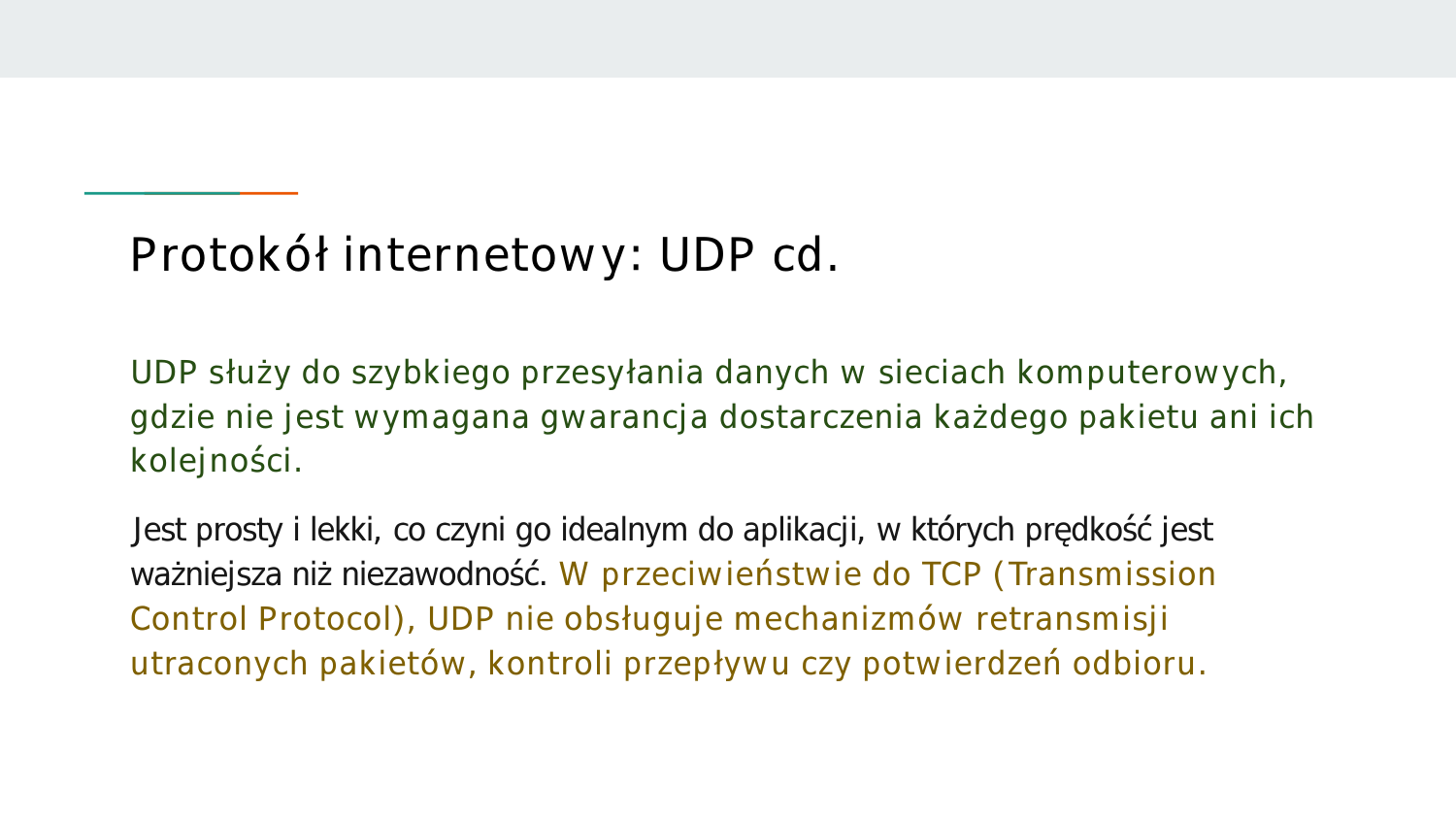

# Protokół internetowy: UDP cd.

UDP służy do szybkiego przesyłania danych w sieciach komputerowych, gdzie nie jest wymagana gwarancja dostarczenia każdego pakietu ani ich kolejności.
Jest prosty i lekki, co czyni go idealnym do aplikacji, w których prędkość jest ważniejsza niż niezawodność. W przeciwieństwie do TCP (Transmission Control Protocol), UDP nie obsługuje mechanizmów retransmisji utraconych pakietów, kontroli przepływu czy potwierdzeń odbioru.